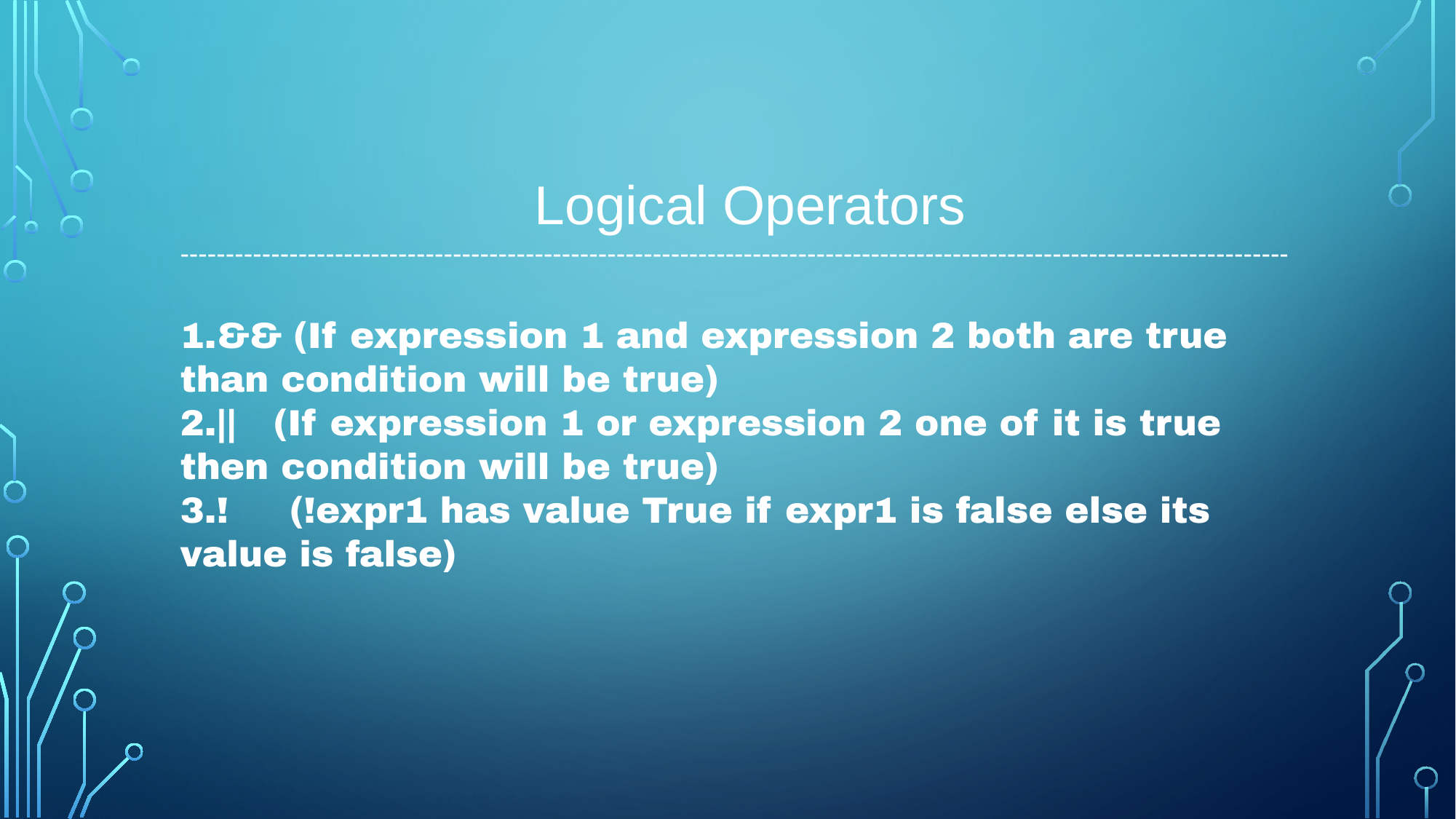

Logical Operators
--------------------------------------------------------------------------------------------------------------------------

1.&& (If expression 1 and expression 2 both are true than condition will be true)
2.||   (If expression 1 or expression 2 one of it is true then condition will be true)
3.!     (!expr1 has value True if expr1 is false else its value is false)